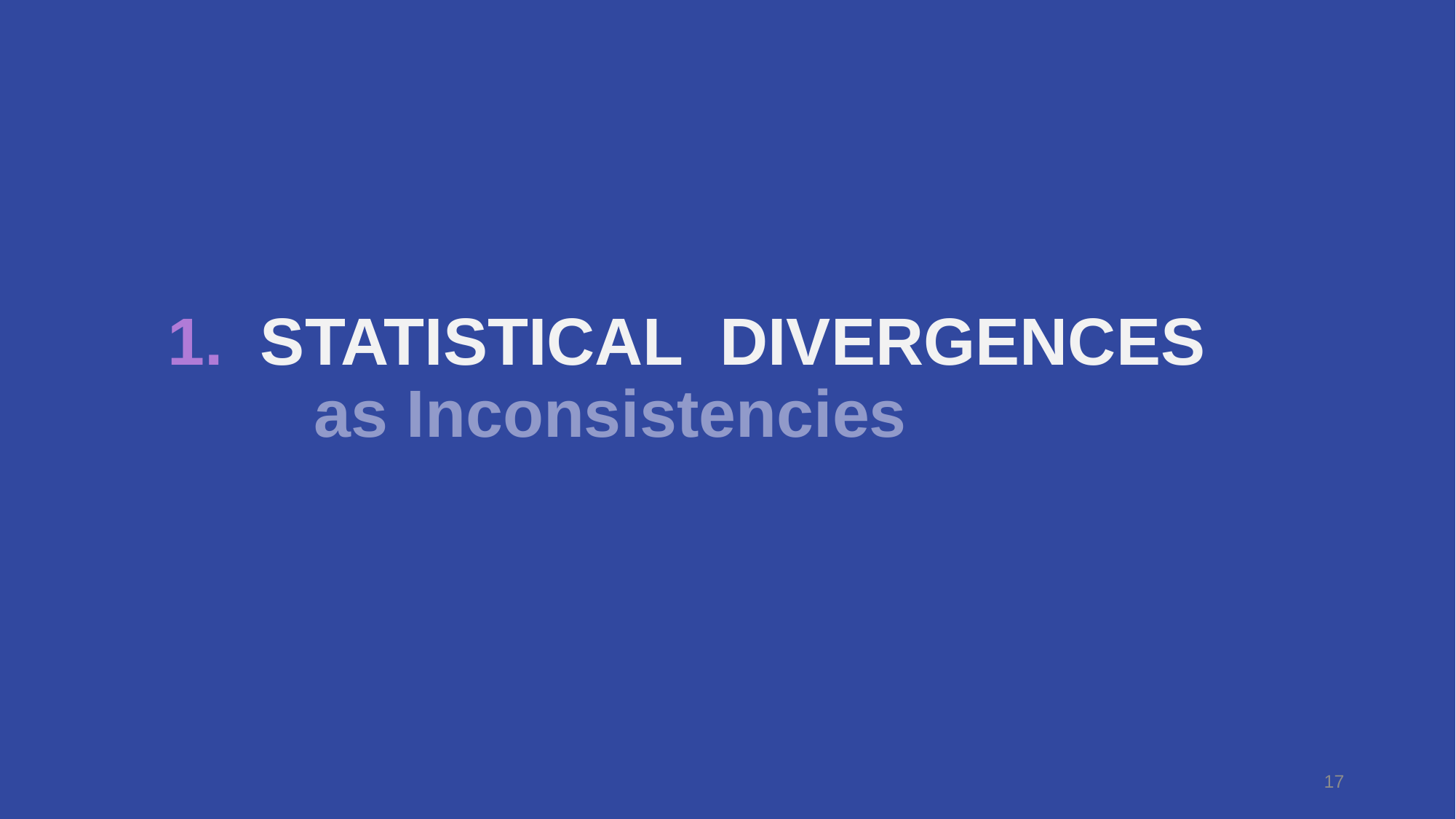

# 1.  STATISTICAL  DIVERGENCES as Inconsistencies
17